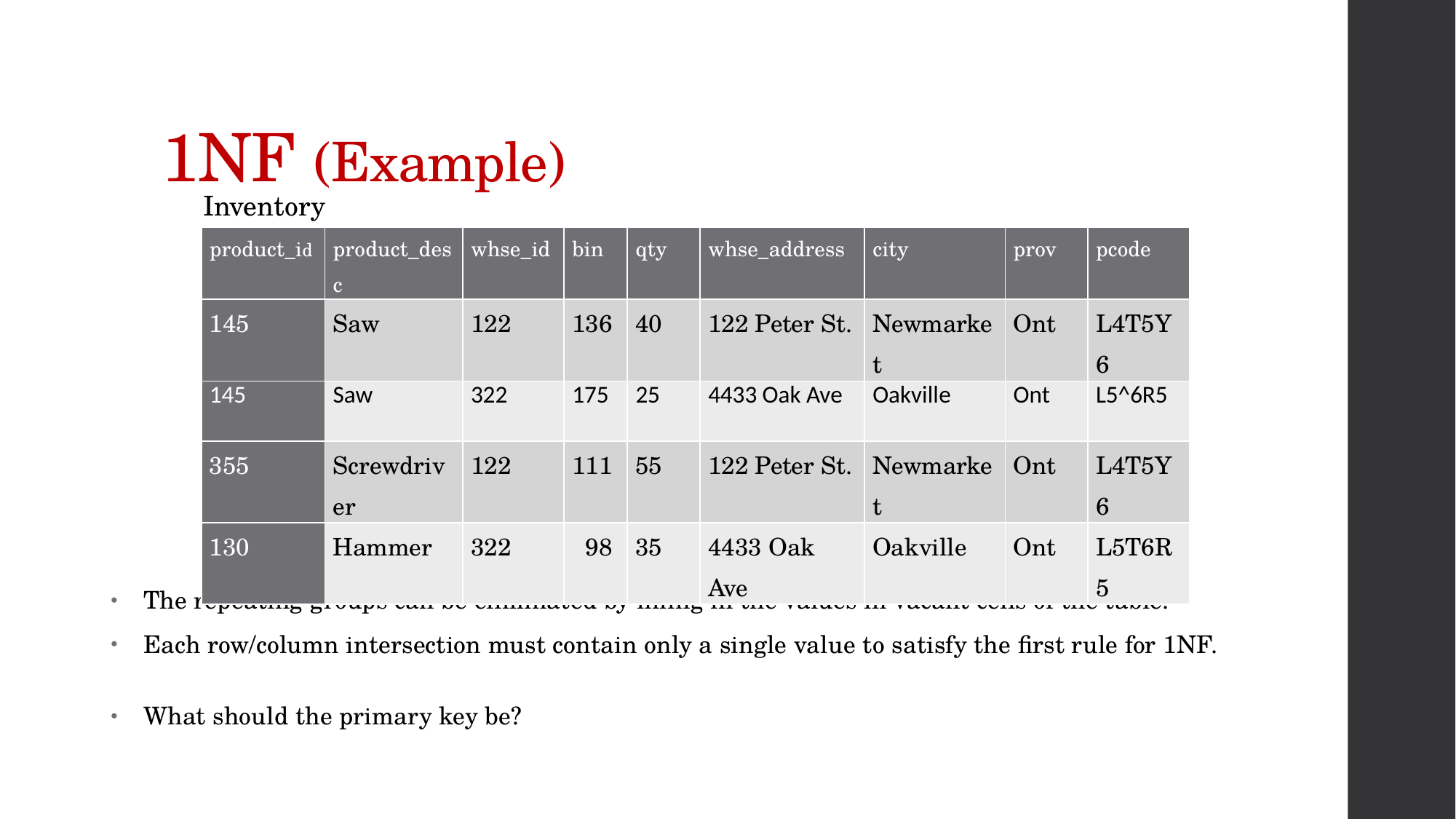

# 1NF (Example)
Inventory
| product\_id | product\_desc | whse\_id | bin | qty | whse\_address | city | prov | pcode |
| --- | --- | --- | --- | --- | --- | --- | --- | --- |
| 145 | Saw | 122 | 136 | 40 | 122 Peter St. | Newmarket | Ont | L4T5Y6 |
| 145 | Saw | 322 | 175 | 25 | 4433 Oak Ave | Oakville | Ont | L5^6R5 |
| 355 | Screwdriver | 122 | 111 | 55 | 122 Peter St. | Newmarket | Ont | L4T5Y6 |
| 130 | Hammer | 322 | 98 | 35 | 4433 Oak Ave | Oakville | Ont | L5T6R5 |

The repeating groups can be eliminated by filling in the values in vacant cells of the table.
Each row/column intersection must contain only a single value to satisfy the first rule for 1NF.
What should the primary key be?